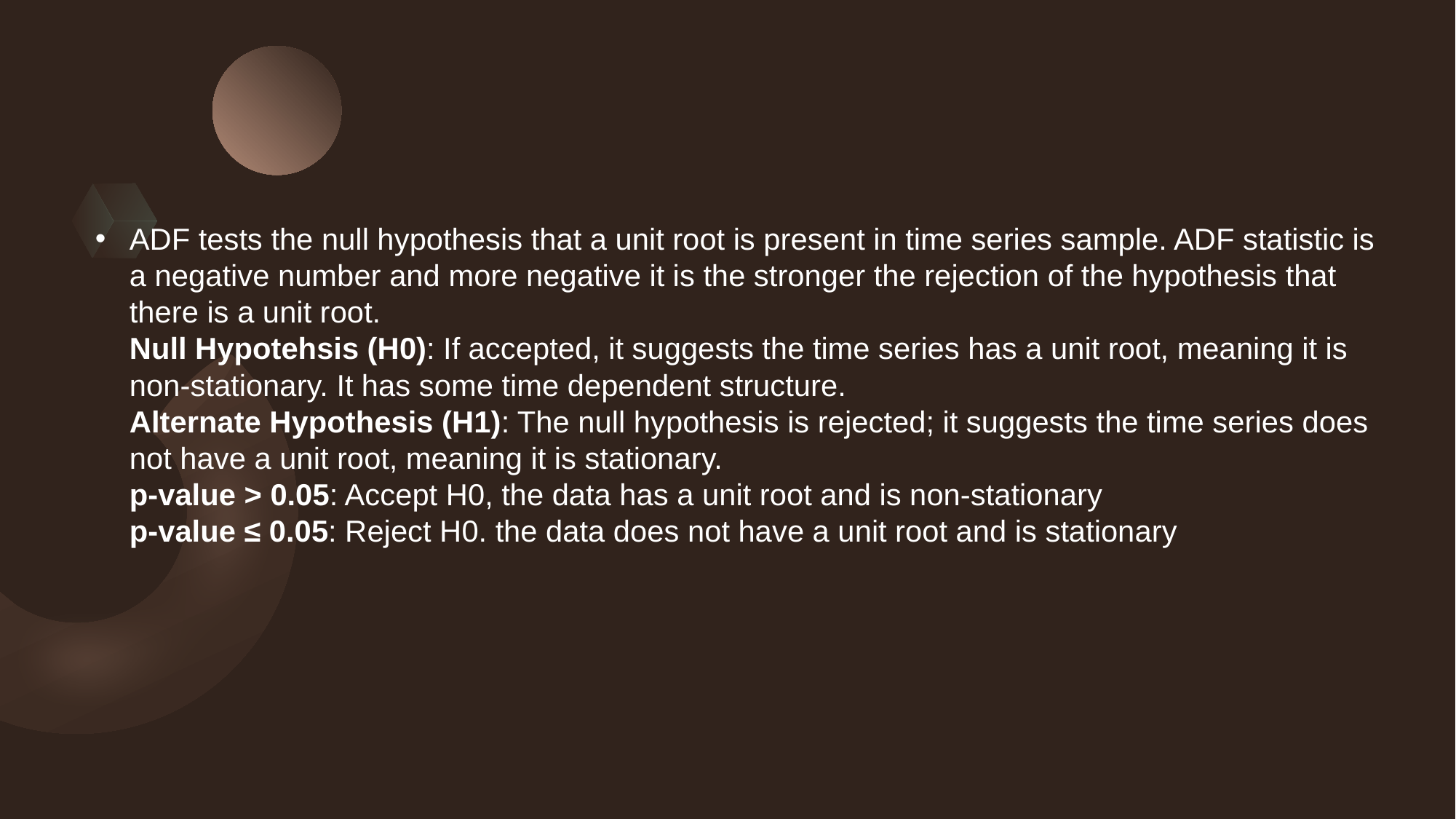

# ADF tests the null hypothesis that a unit root is present in time series sample. ADF statistic is a negative number and more negative it is the stronger the rejection of the hypothesis that there is a unit root. Null Hypotehsis (H0): If accepted, it suggests the time series has a unit root, meaning it is non-stationary. It has some time dependent structure. Alternate Hypothesis (H1): The null hypothesis is rejected; it suggests the time series does not have a unit root, meaning it is stationary. p-value > 0.05: Accept H0, the data has a unit root and is non-stationary p-value ≤ 0.05: Reject H0. the data does not have a unit root and is stationary